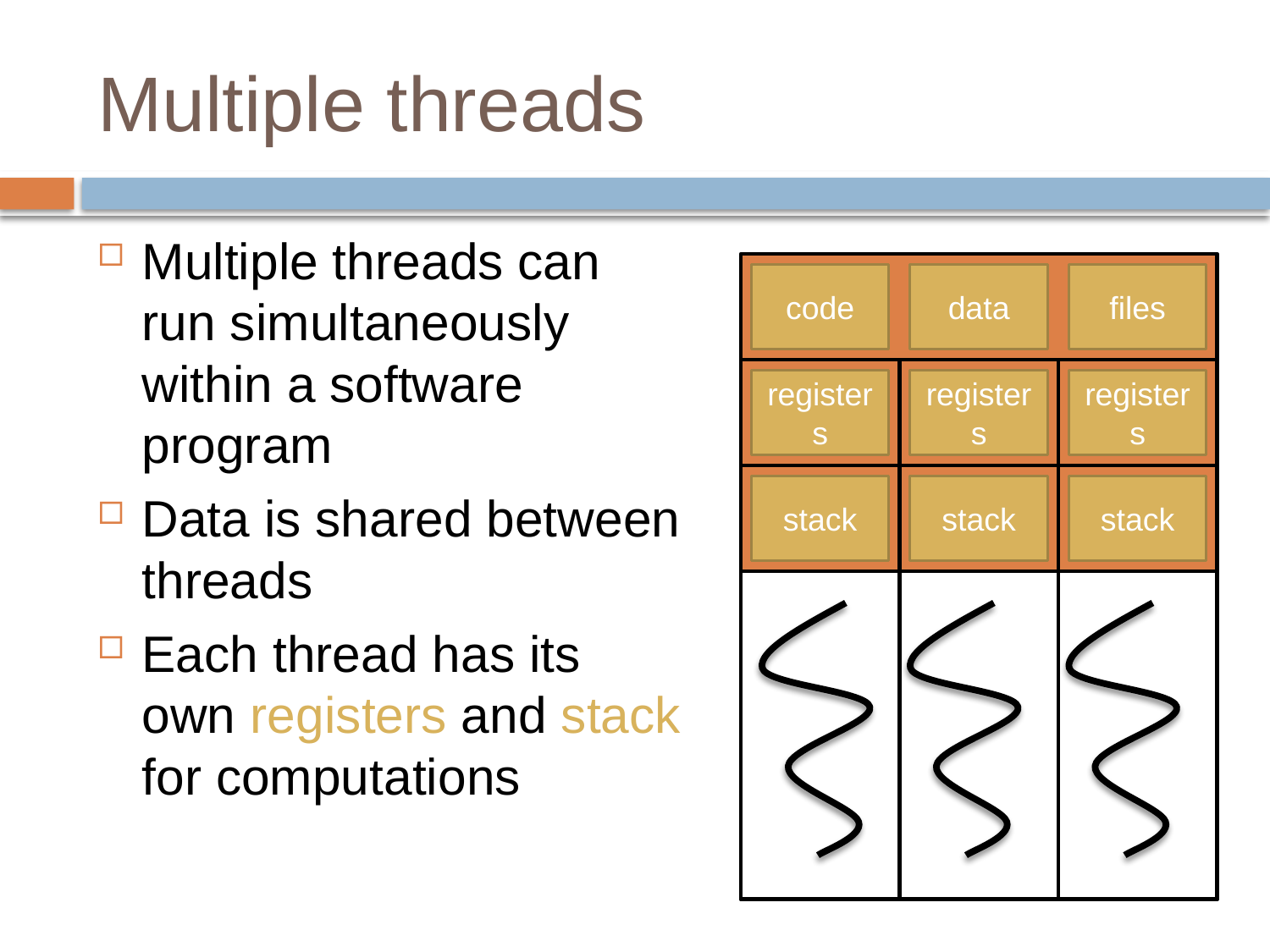

# Multiple threads
Multiple threads can run simultaneously within a software program
Data is shared between threads
Each thread has its own registers and stack for computations

code
data
files

registers
registers
registers

stack
stack
stack